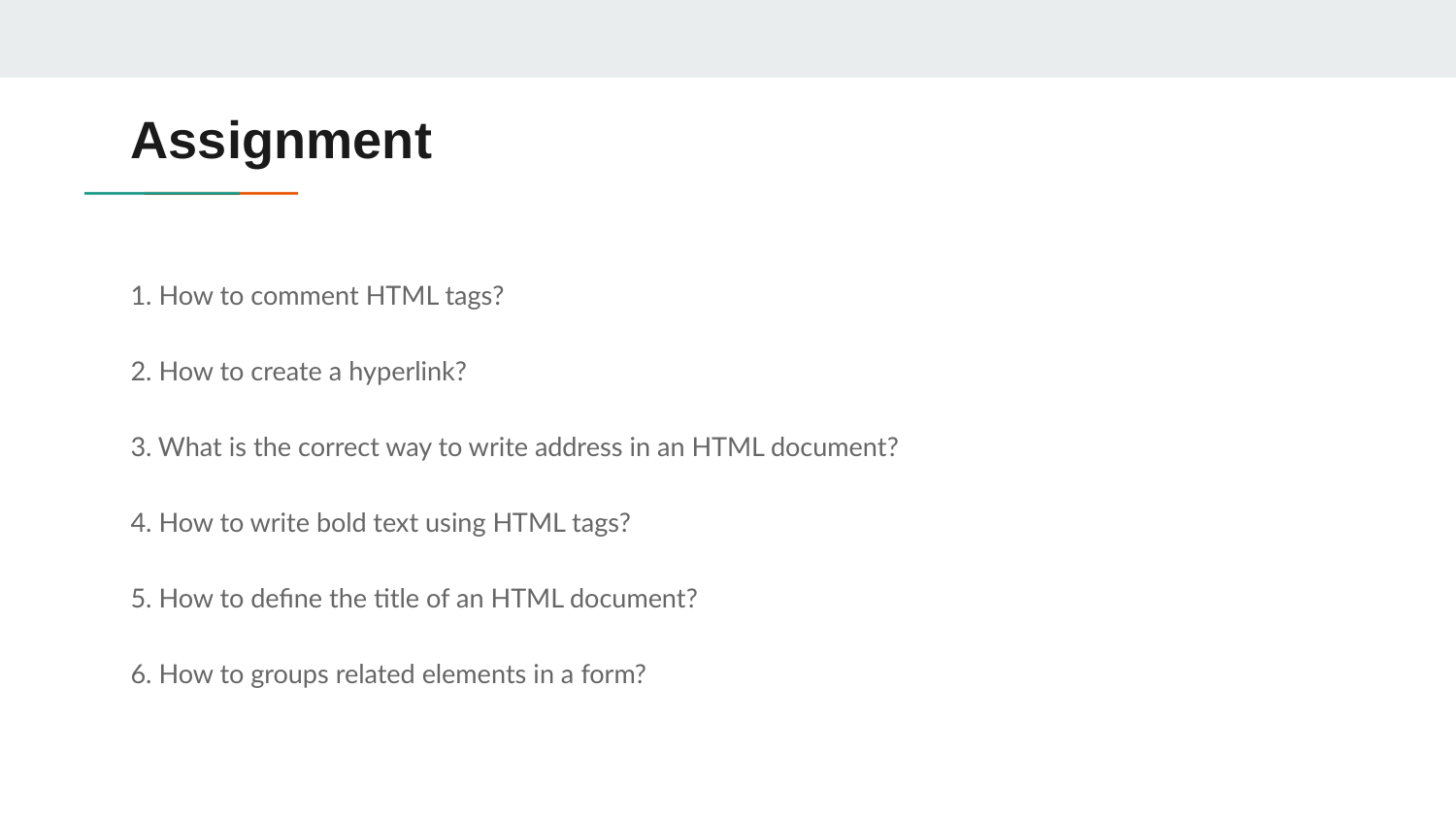

# Assignment
1. How to comment HTML tags?
2. How to create a hyperlink?
3. What is the correct way to write address in an HTML document?
4. How to write bold text using HTML tags?
5. How to define the title of an HTML document?
6. How to groups related elements in a form?